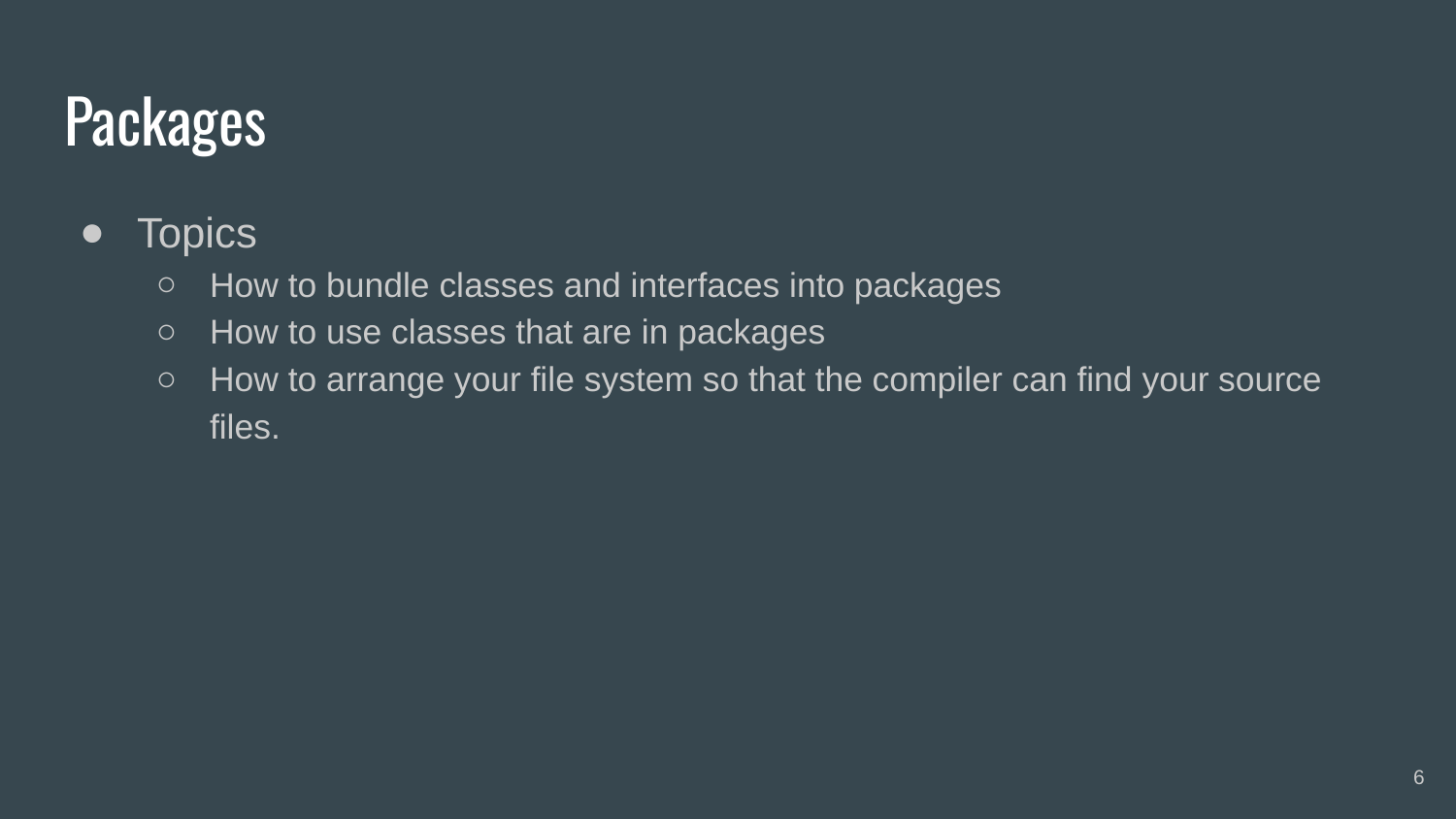

# Packages
Topics
How to bundle classes and interfaces into packages
How to use classes that are in packages
How to arrange your file system so that the compiler can find your source files.
6